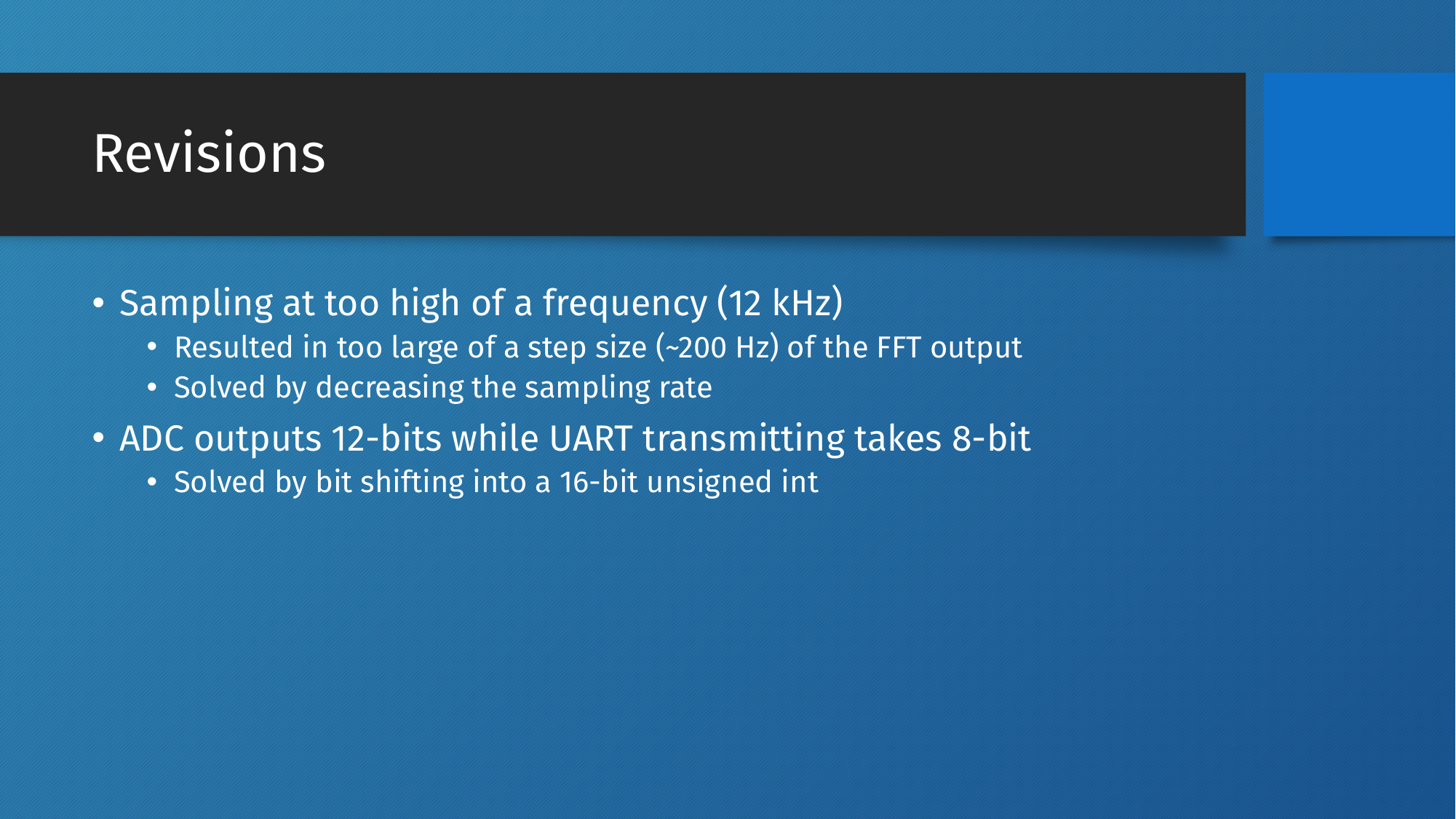

# Revisions
Sampling at too high of a frequency (12 kHz)
Resulted in too large of a step size (~200 Hz) of the FFT output
Solved by decreasing the sampling rate
ADC outputs 12-bits while UART transmitting takes 8-bit
Solved by bit shifting into a 16-bit unsigned int